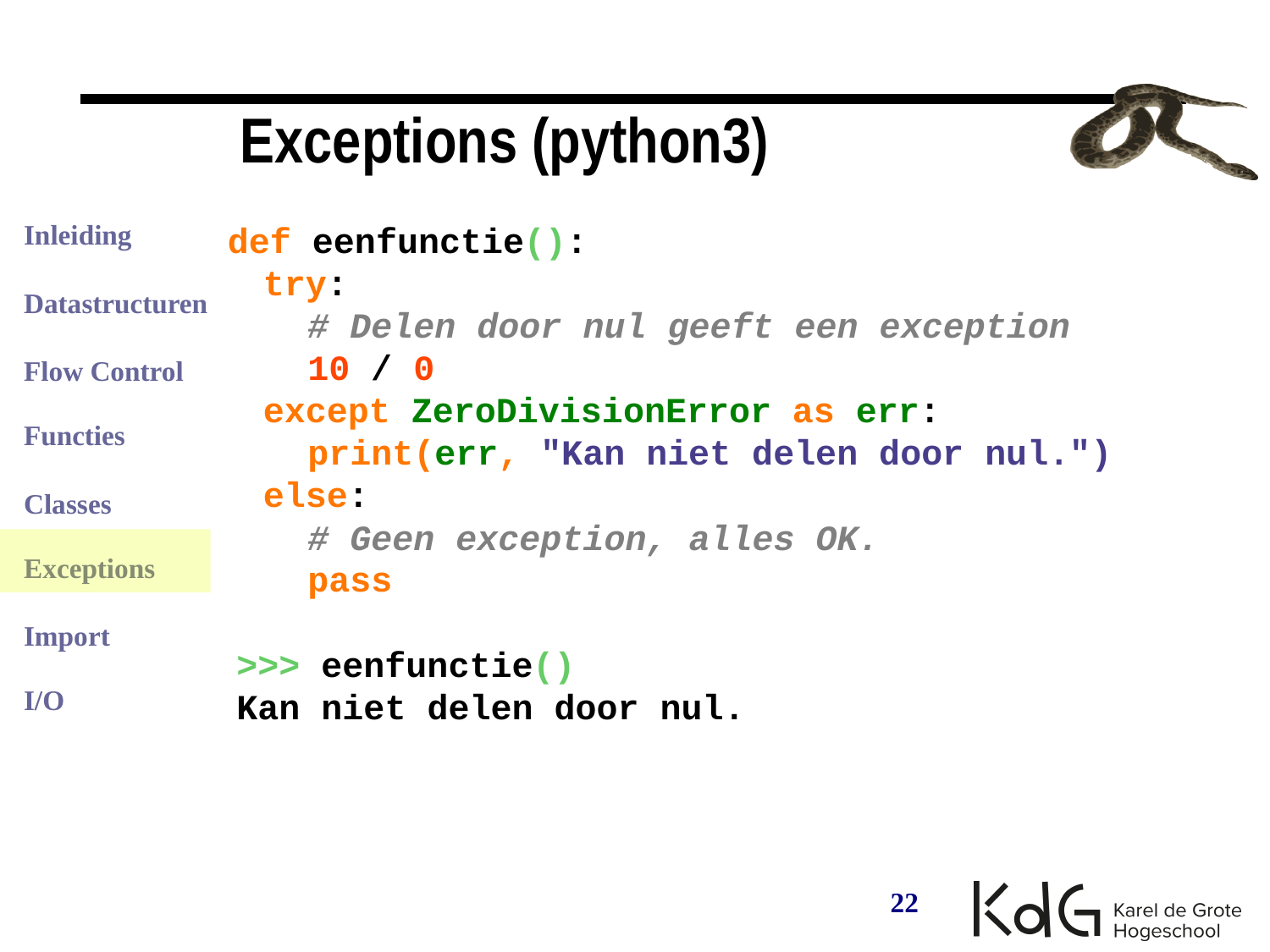

Exceptions (python3)
def eenfunctie():
    try:
         # Delen door nul geeft een exception
         10 / 0
    except ZeroDivisionError as err:
         print(err, "Kan niet delen door nul.")
    else:
         # Geen exception, alles OK.
         pass

 >>> eenfunctie()
 Kan niet delen door nul.